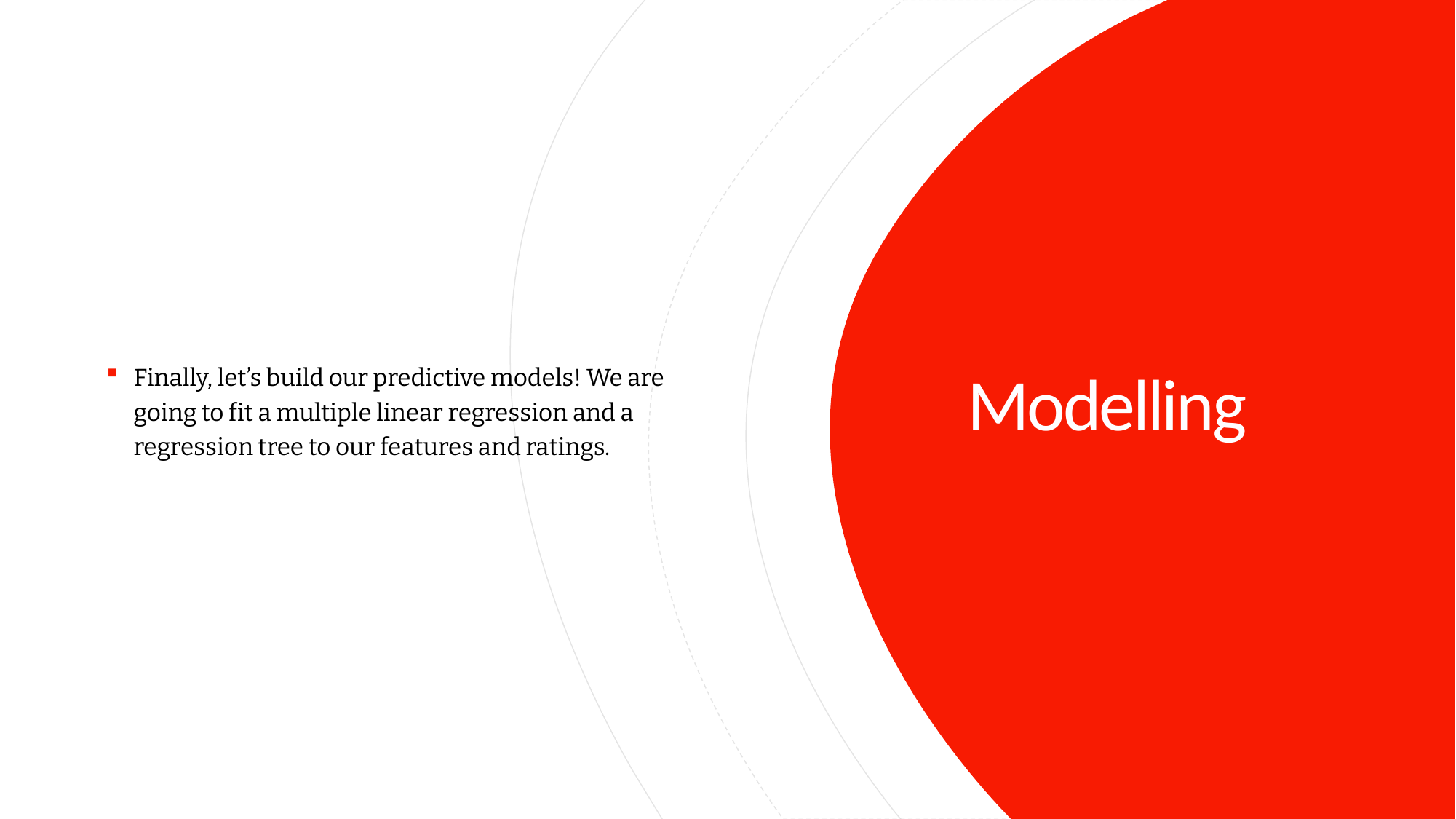

Finally, let’s build our predictive models! We are going to fit a multiple linear regression and a regression tree to our features and ratings.
# Modelling